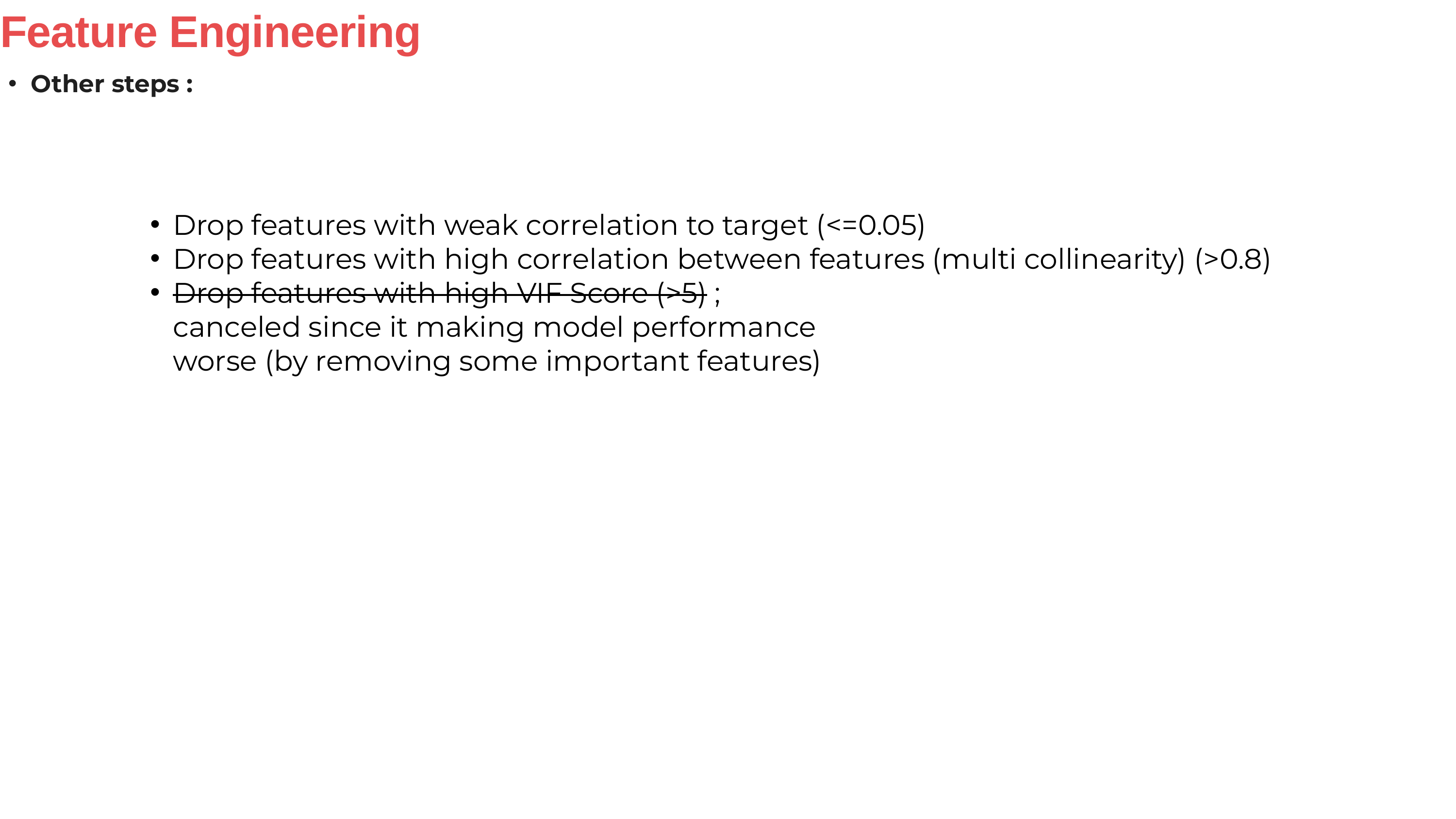

Feature Engineering
Other steps :
Drop features with weak correlation to target (<=0.05)
Drop features with high correlation between features (multi collinearity) (>0.8)
Drop features with high VIF Score (>5) ;
canceled since it making model performance
worse (by removing some important features)